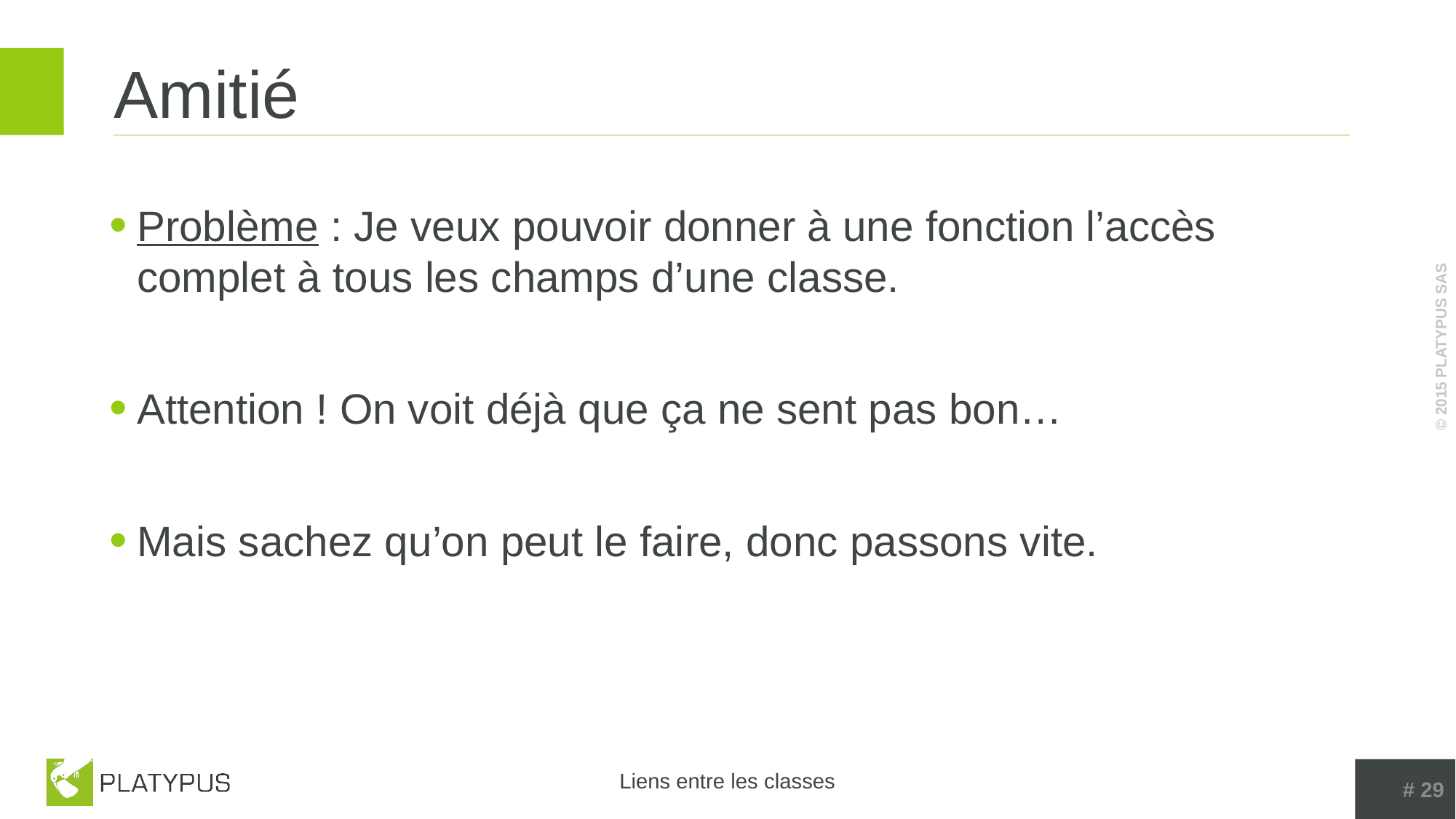

# Amitié
Problème : Je veux pouvoir donner à une fonction l’accès complet à tous les champs d’une classe.

Attention ! On voit déjà que ça ne sent pas bon…

Mais sachez qu’on peut le faire, donc passons vite.
# 29
Liens entre les classes